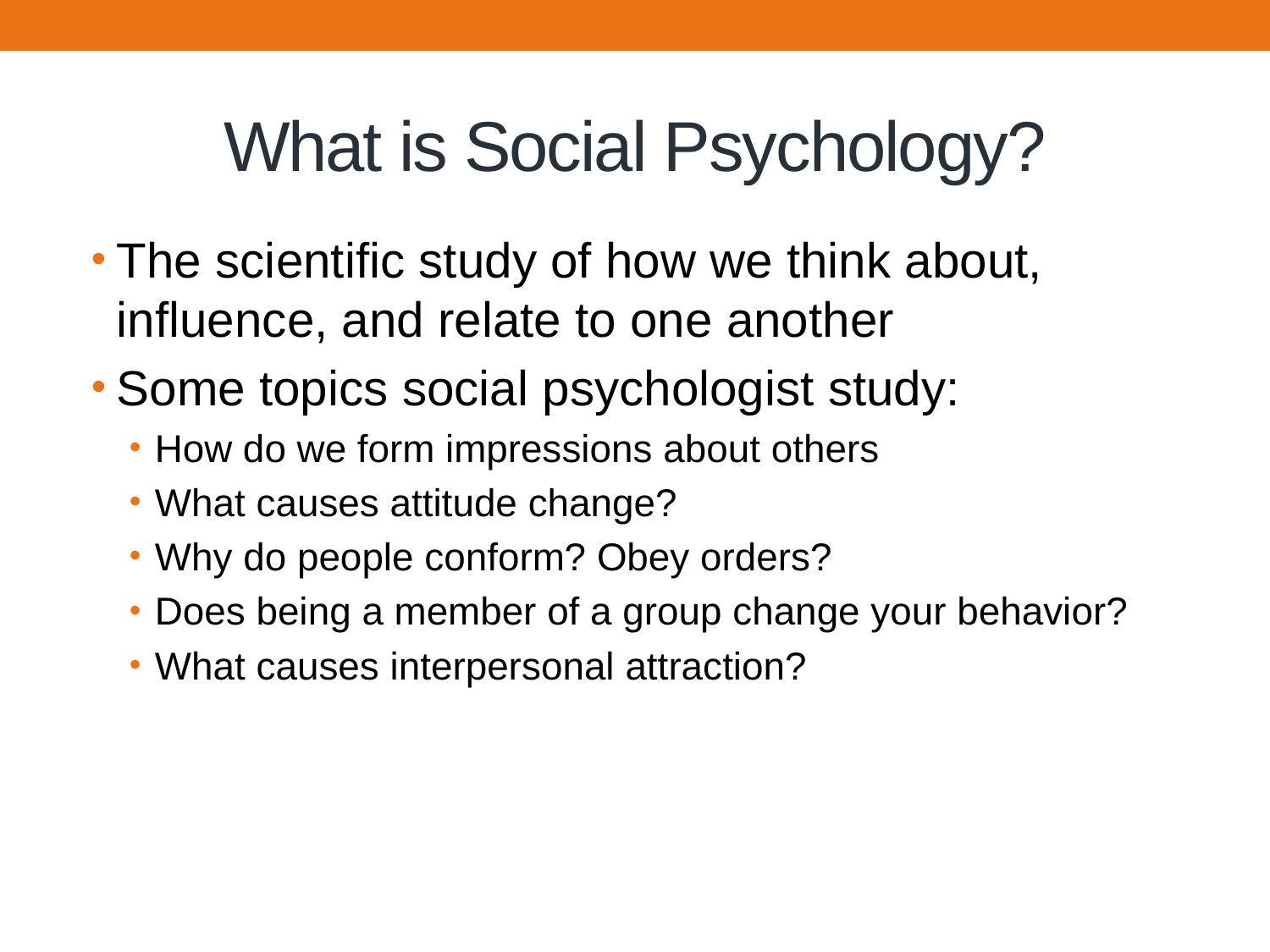

# What is Social Psychology?
The scientific study of how we think about, influence, and relate to one another
Some topics social psychologist study:
How do we form impressions about others
What causes attitude change?
Why do people conform? Obey orders?
Does being a member of a group change your behavior?
What causes interpersonal attraction?